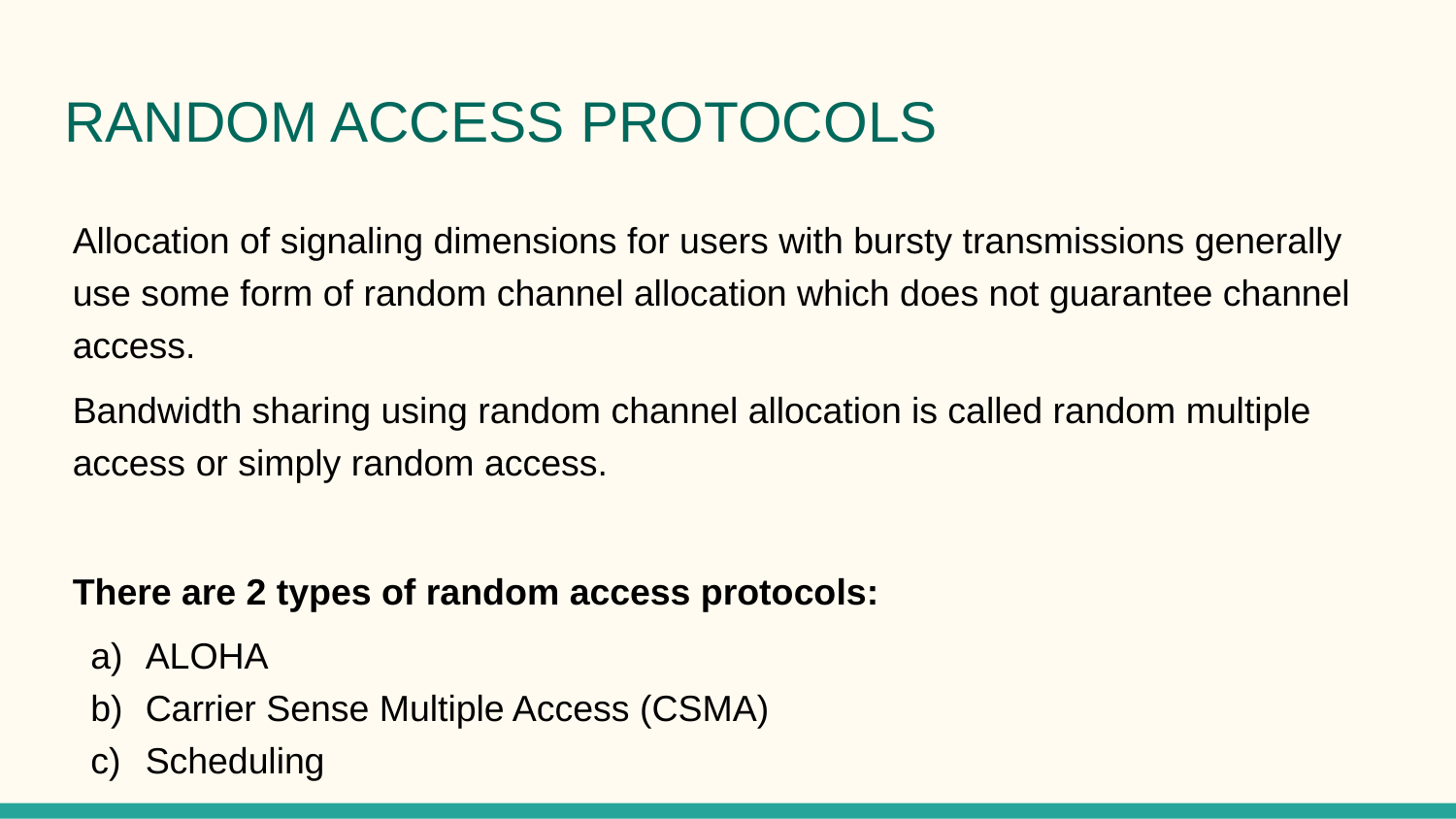

# RANDOM ACCESS PROTOCOLS
Allocation of signaling dimensions for users with bursty transmissions generally use some form of random channel allocation which does not guarantee channel access.
Bandwidth sharing using random channel allocation is called random multiple access or simply random access.

There are 2 types of random access protocols:
ALOHA
Carrier Sense Multiple Access (CSMA)
Scheduling